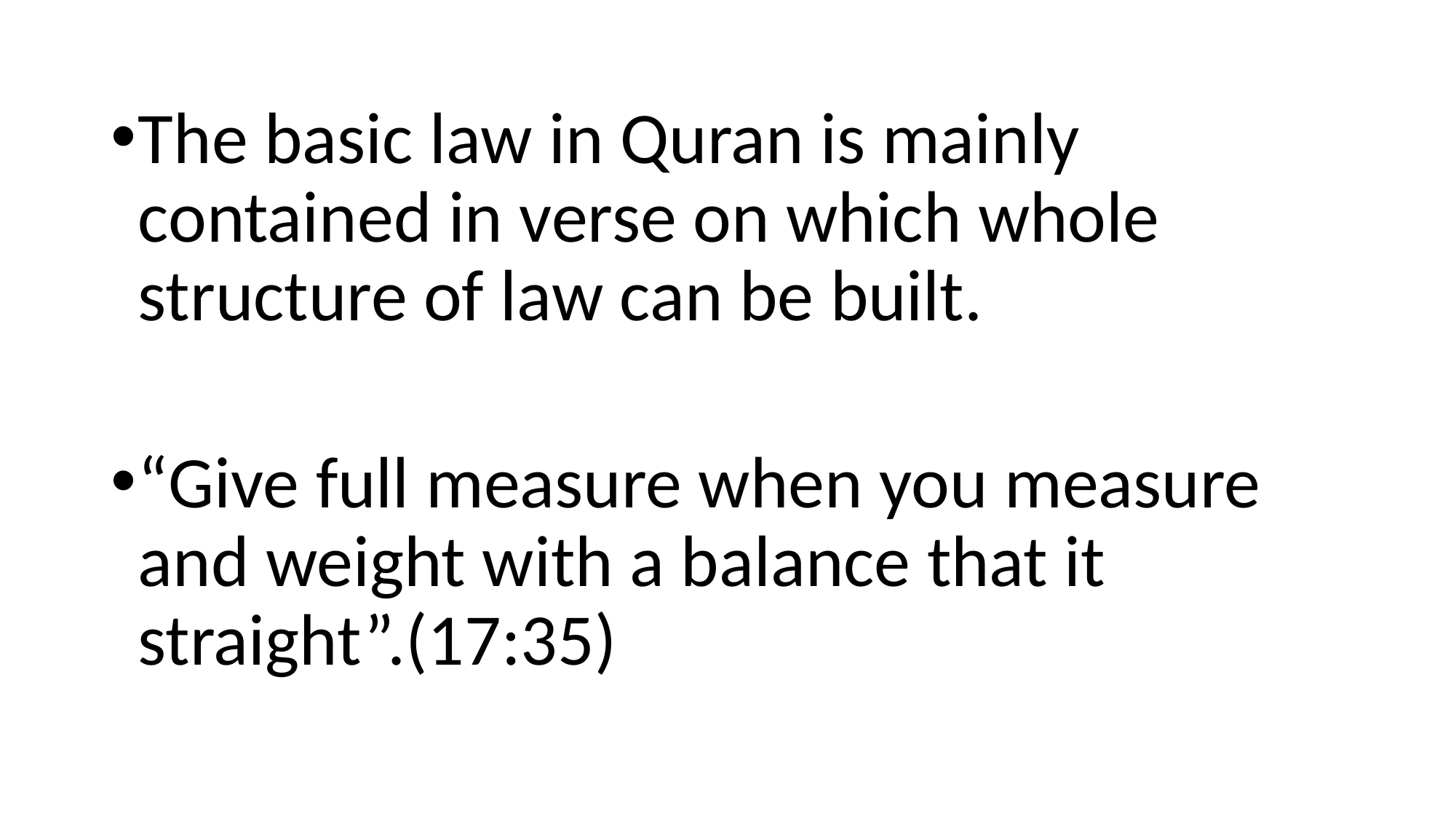

The basic law in Quran is mainly contained in verse on which whole structure of law can be built.

“Give full measure when you measure and weight with a balance that it straight”.(17:35)